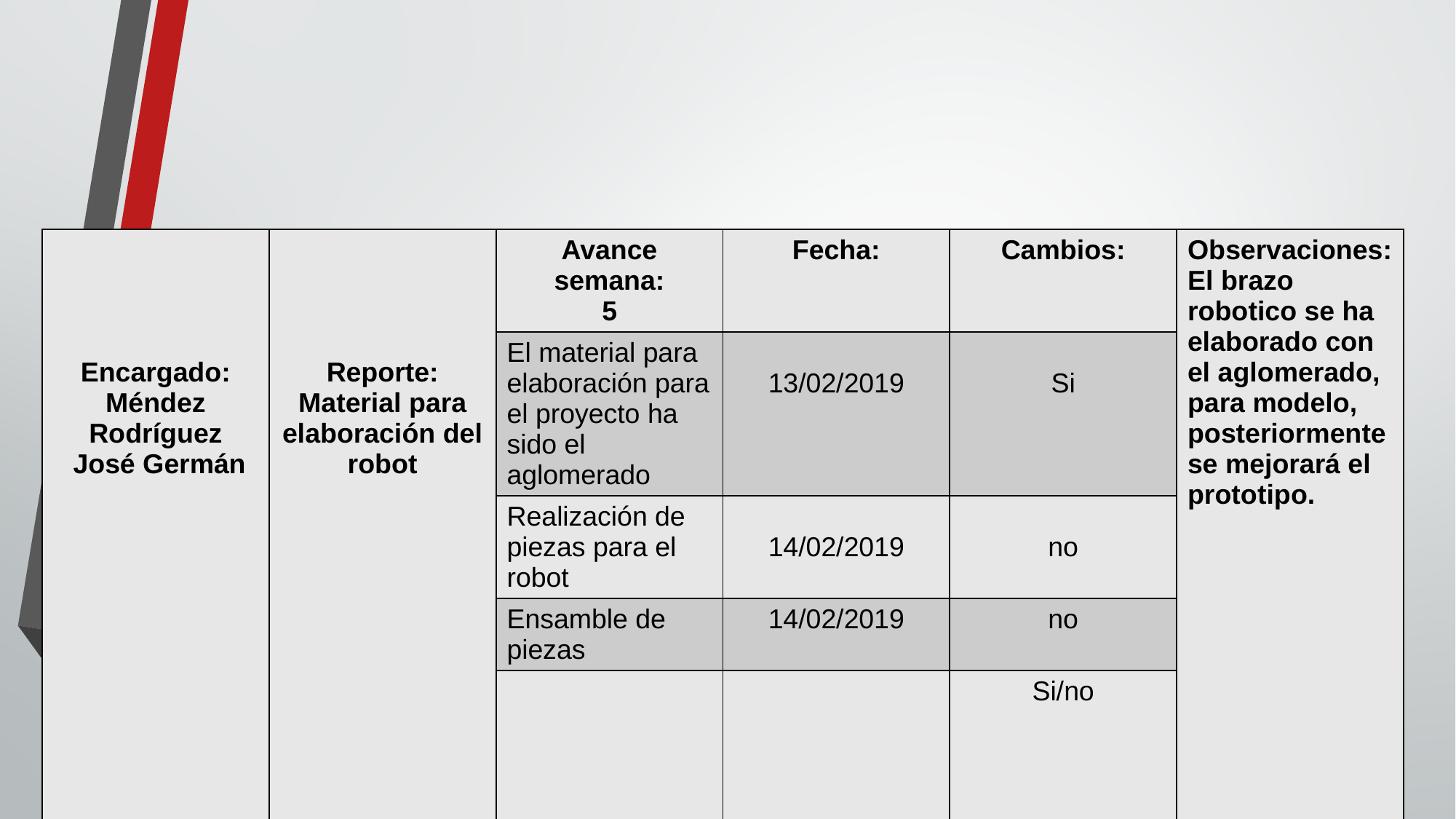

| Encargado: Méndez Rodríguez José Germán | Reporte: Material para elaboración del robot | Avance semana: 5 | Fecha: | Cambios: | Observaciones: El brazo robotico se ha elaborado con el aglomerado, para modelo, posteriormente se mejorará el prototipo. |
| --- | --- | --- | --- | --- | --- |
|  |  | El material para elaboración para el proyecto ha sido el aglomerado | 13/02/2019 | Si |  |
|  |  | Realización de piezas para el robot | 14/02/2019 | no |  |
|  |  | Ensamble de piezas | 14/02/2019 | no |  |
|  |  |  |  | Si/no |  |